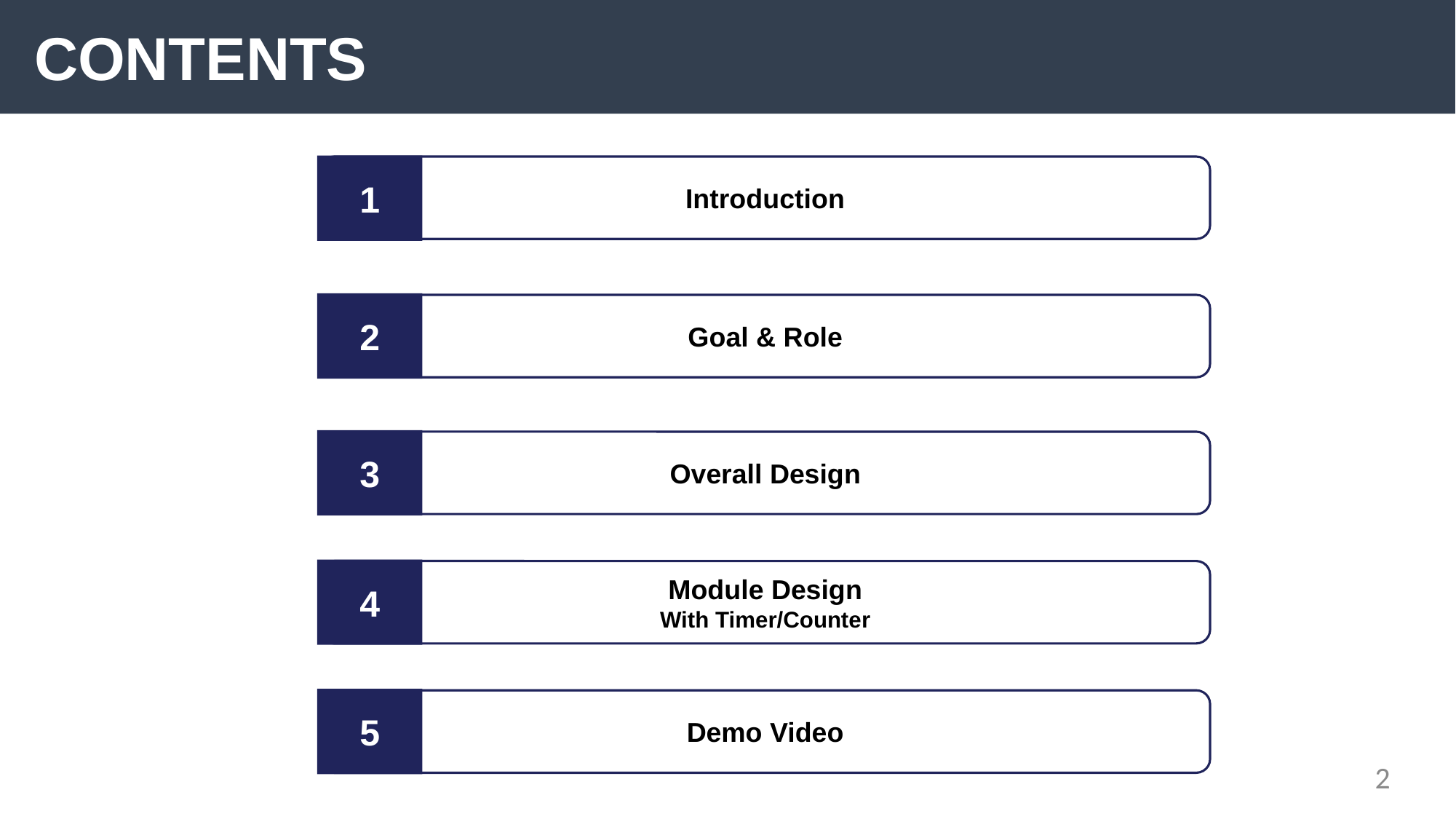

CONTENTS
1
Introduction
2
Goal & Role
3
Overall Design
4
Module Design
With Timer/Counter
5
Demo Video
2